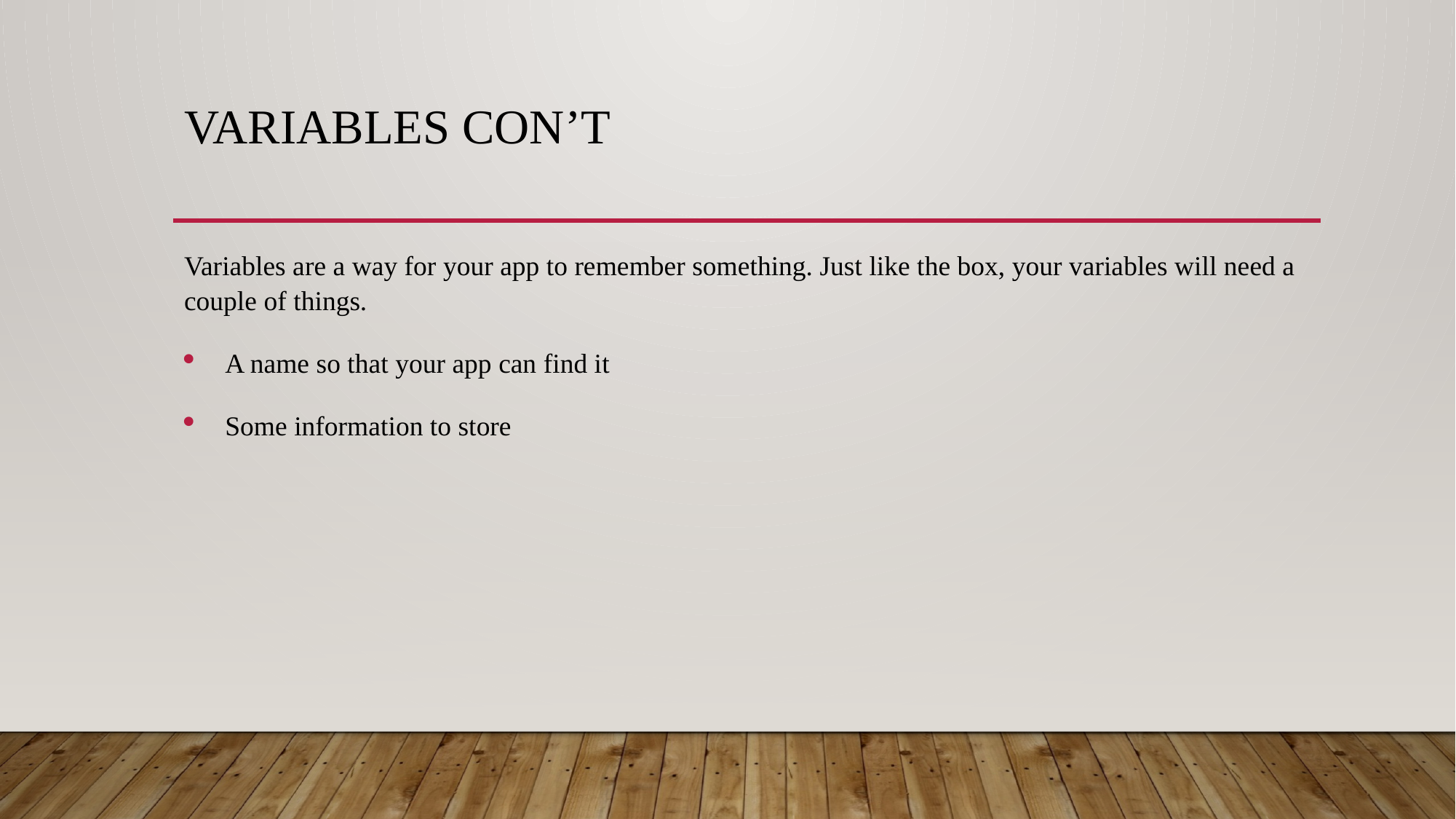

# Variables CON’T
Variables are a way for your app to remember something. Just like the box, your variables will need a couple of things.
A name so that your app can find it
Some information to store